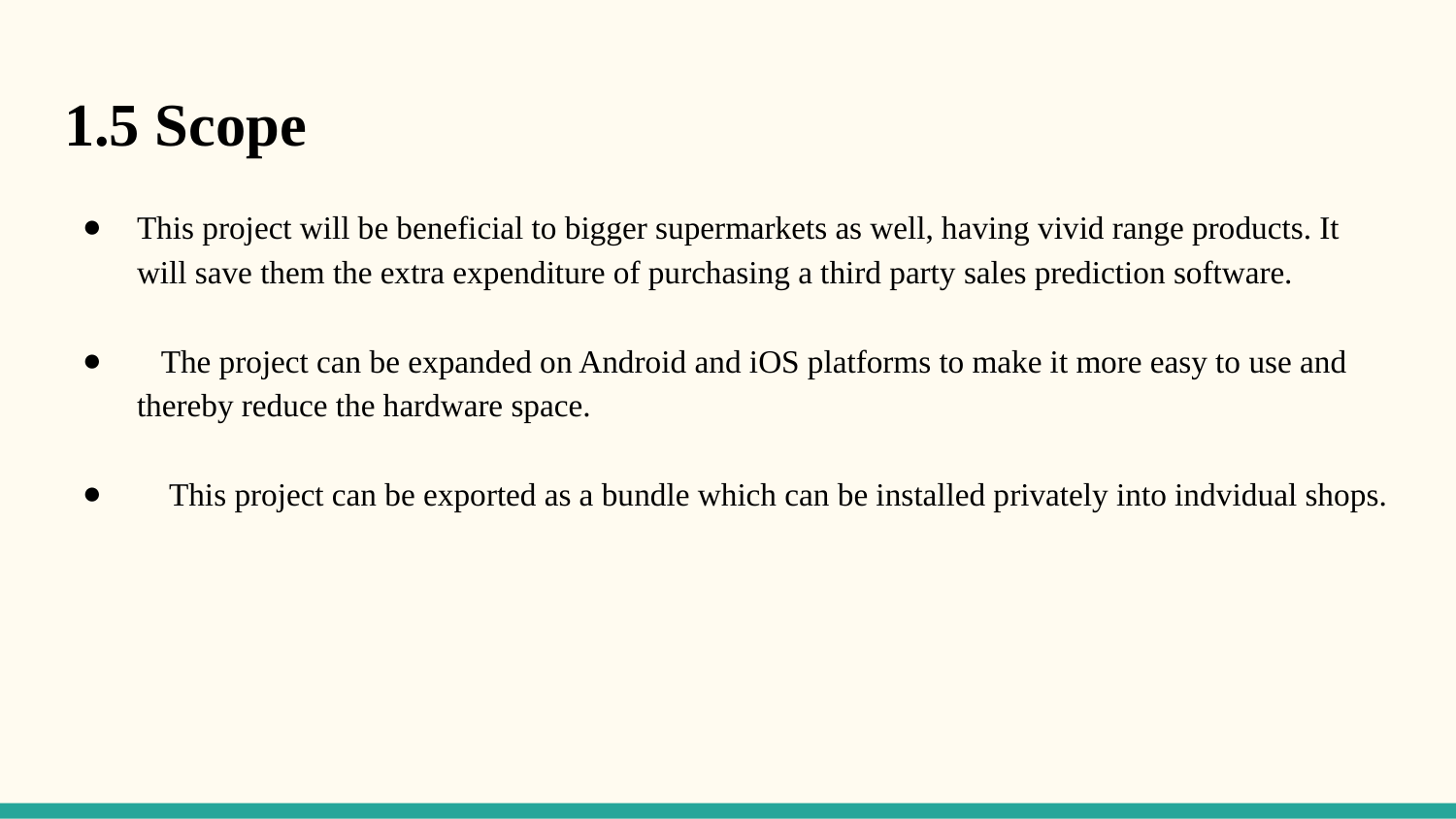

# 1.5 Scope
This project will be beneficial to bigger supermarkets as well, having vivid range products. It will save them the extra expenditure of purchasing a third party sales prediction software.

   The project can be expanded on Android and iOS platforms to make it more easy to use and thereby reduce the hardware space.

    This project can be exported as a bundle which can be installed privately into indvidual shops.